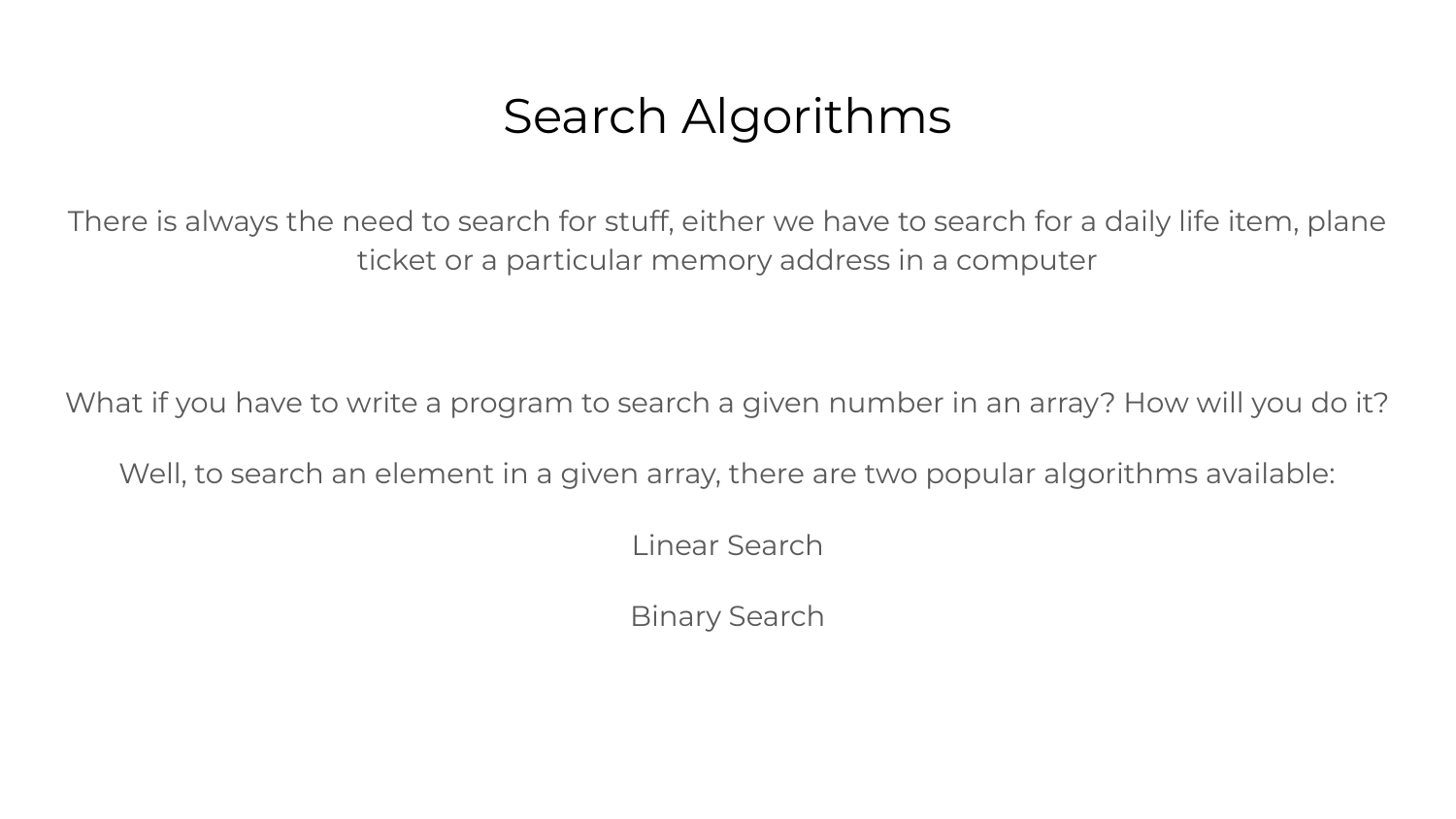

# Search Algorithms
There is always the need to search for stuff, either we have to search for a daily life item, plane ticket or a particular memory address in a computer

What if you have to write a program to search a given number in an array? How will you do it?
Well, to search an element in a given array, there are two popular algorithms available:
Linear Search
Binary Search